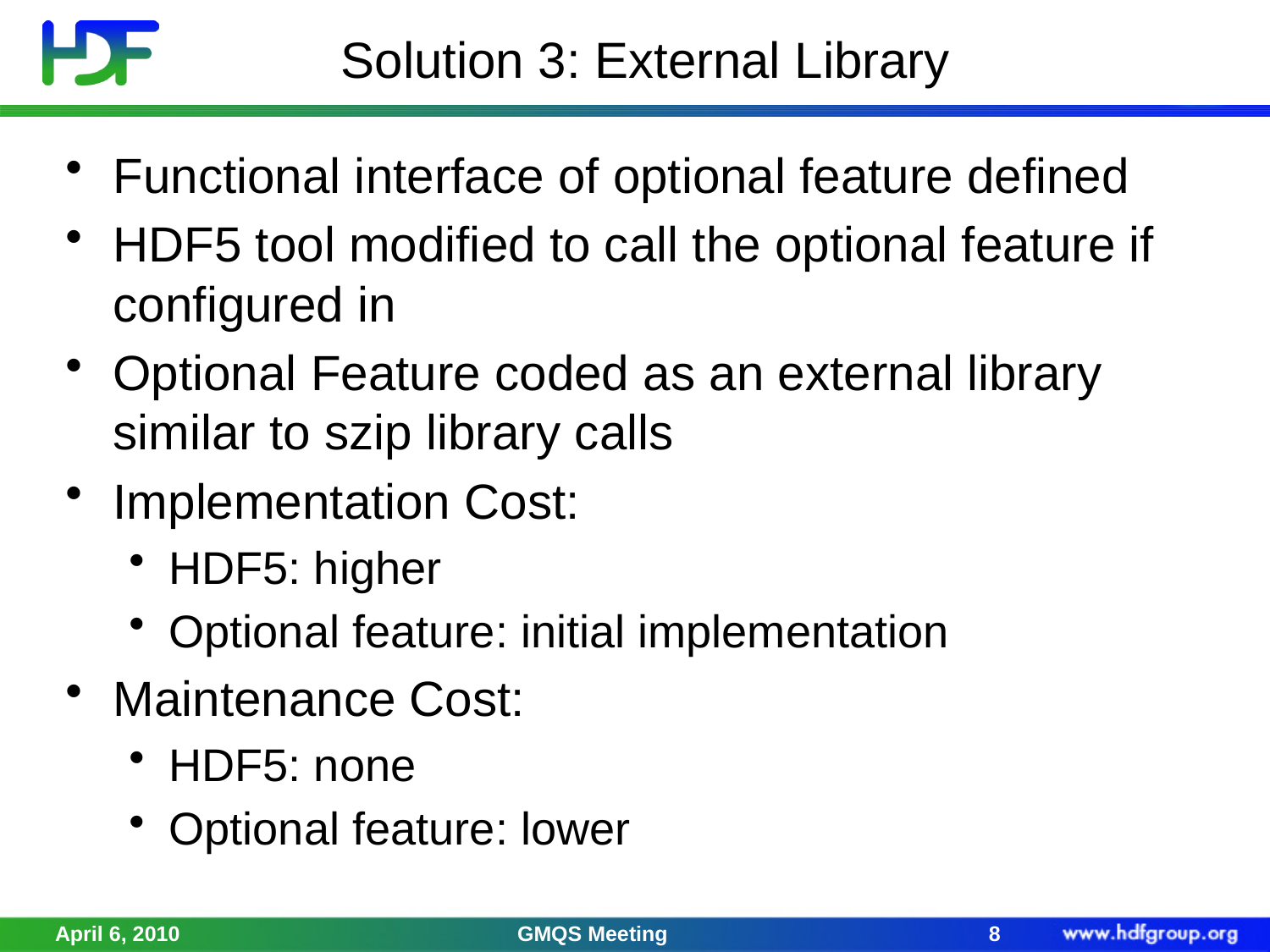

# Solution 3: External Library
Functional interface of optional feature defined
HDF5 tool modified to call the optional feature if configured in
Optional Feature coded as an external library similar to szip library calls
Implementation Cost:
HDF5: higher
Optional feature: initial implementation
Maintenance Cost:
HDF5: none
Optional feature: lower
April 6, 2010
GMQS Meeting
8